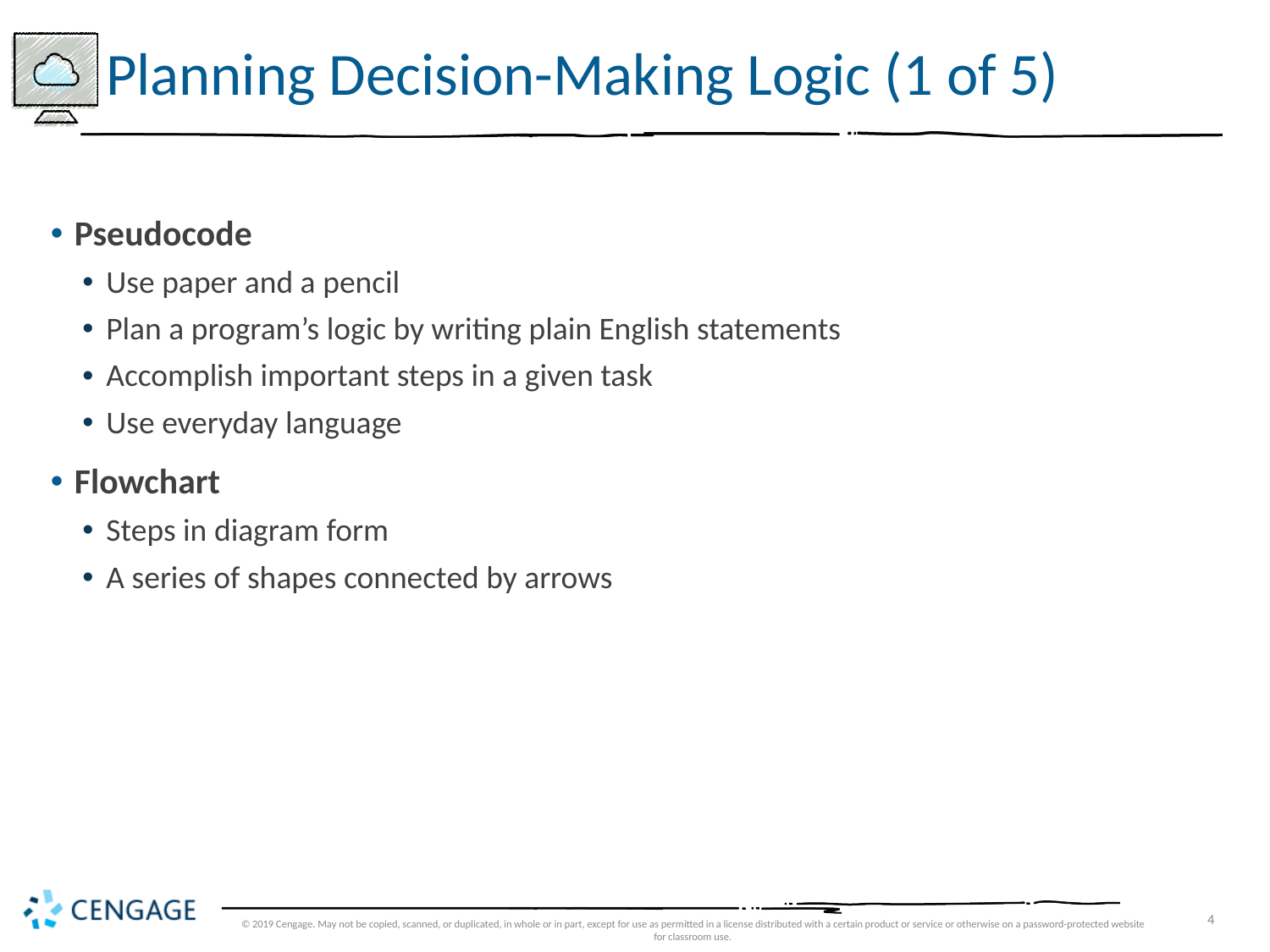

# Planning Decision-Making Logic (1 of 5)
Pseudocode
Use paper and a pencil
Plan a program’s logic by writing plain English statements
Accomplish important steps in a given task
Use everyday language
Flowchart
Steps in diagram form
A series of shapes connected by arrows

© 2019 Cengage. May not be copied, scanned, or duplicated, in whole or in part, except for use as permitted in a license distributed with a certain product or service or otherwise on a password-protected website for classroom use.